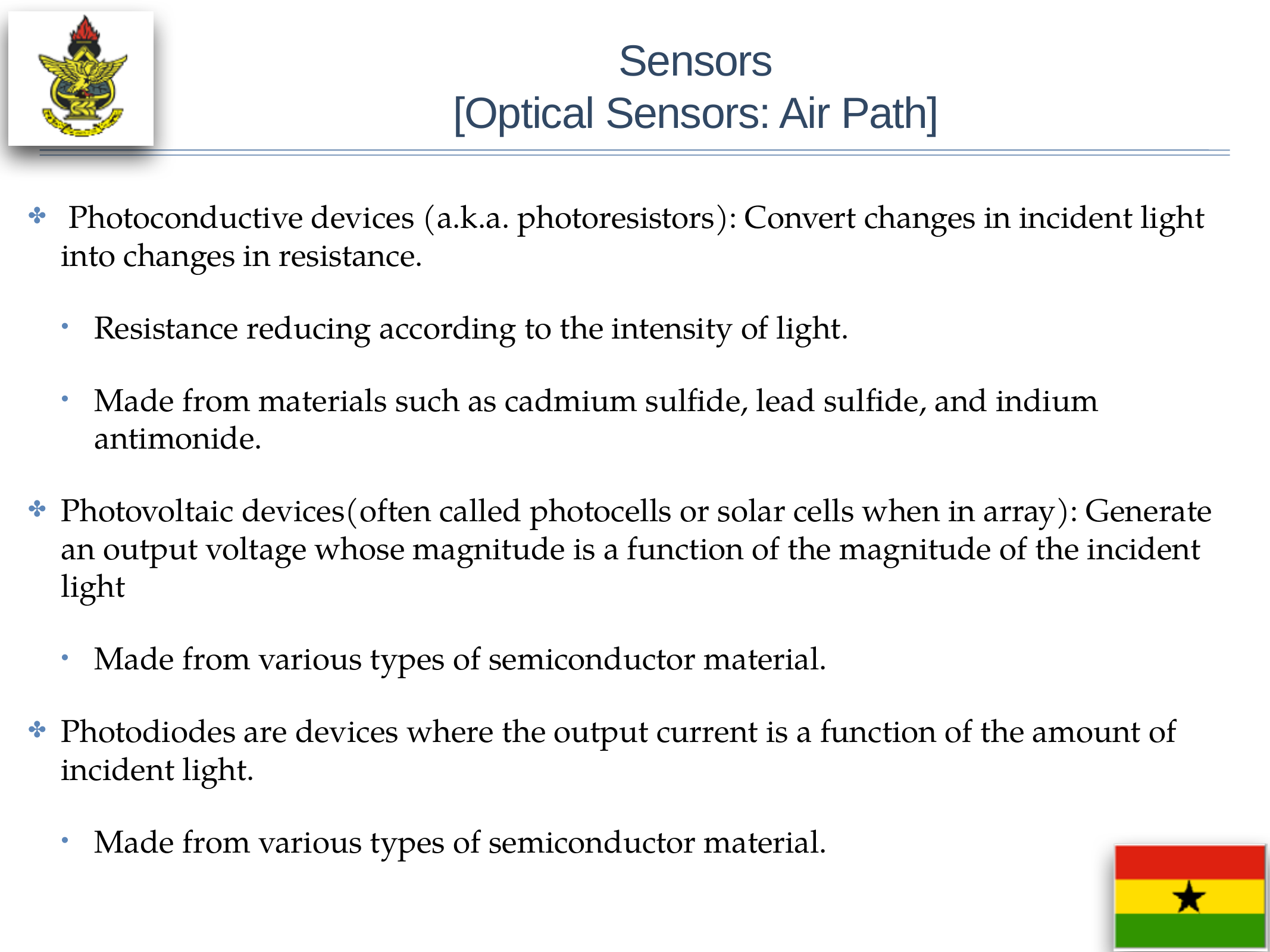

# Sensors
[Optical Sensors: Air Path]
 Photoconductive devices (a.k.a. photoresistors): Convert changes in incident light into changes in resistance.
Resistance reducing according to the intensity of light.
Made from materials such as cadmium sulfide, lead sulfide, and indium antimonide.
Photovoltaic devices(often called photocells or solar cells when in array): Generate an output voltage whose magnitude is a function of the magnitude of the incident light
Made from various types of semiconductor material.
Photodiodes are devices where the output current is a function of the amount of incident light.
Made from various types of semiconductor material.